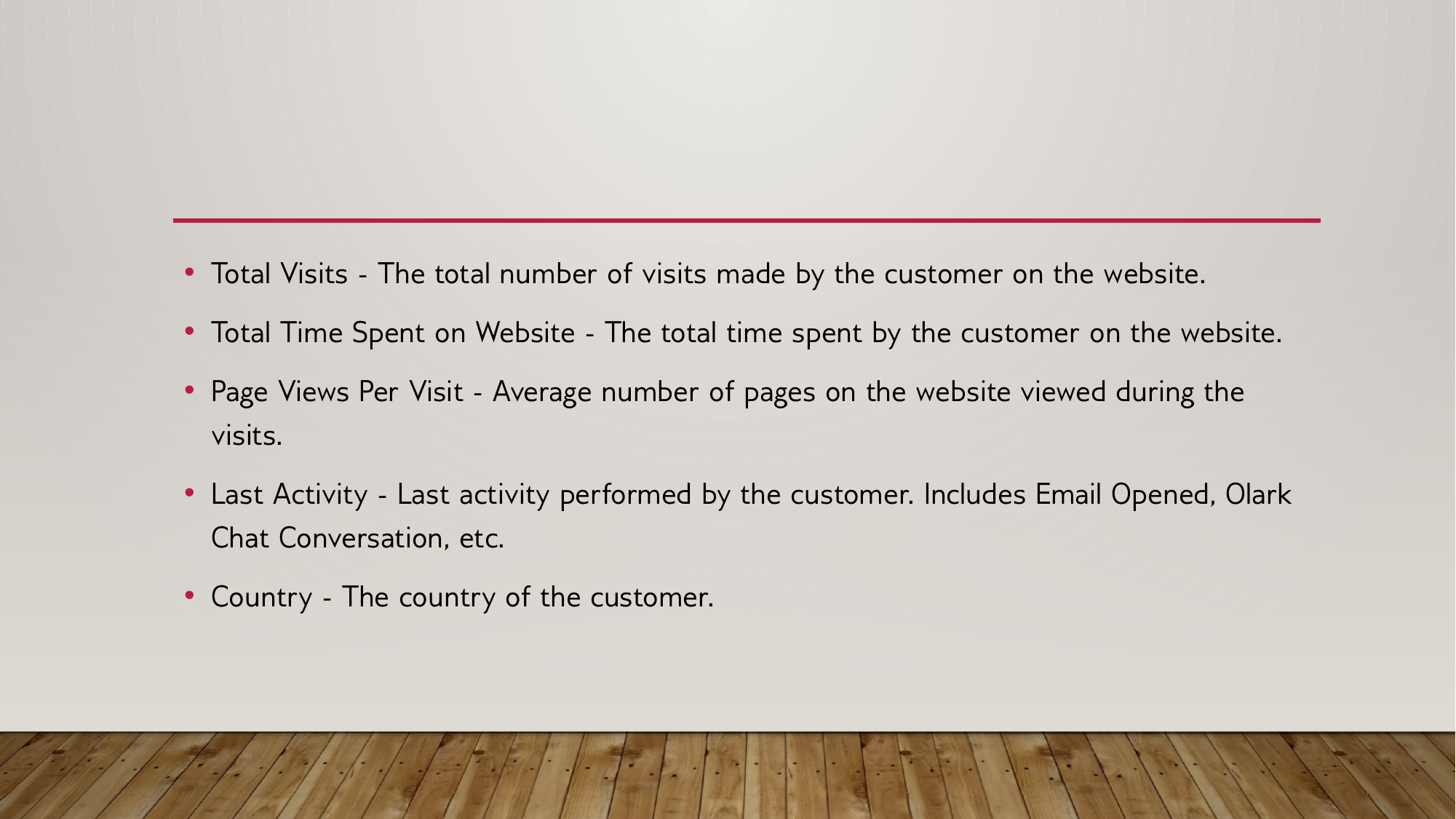

Total Visits - The total number of visits made by the customer on the website.
Total Time Spent on Website - The total time spent by the customer on the website.
Page Views Per Visit - Average number of pages on the website viewed during the visits.
Last Activity - Last activity performed by the customer. Includes Email Opened, Olark Chat Conversation, etc.
Country - The country of the customer.